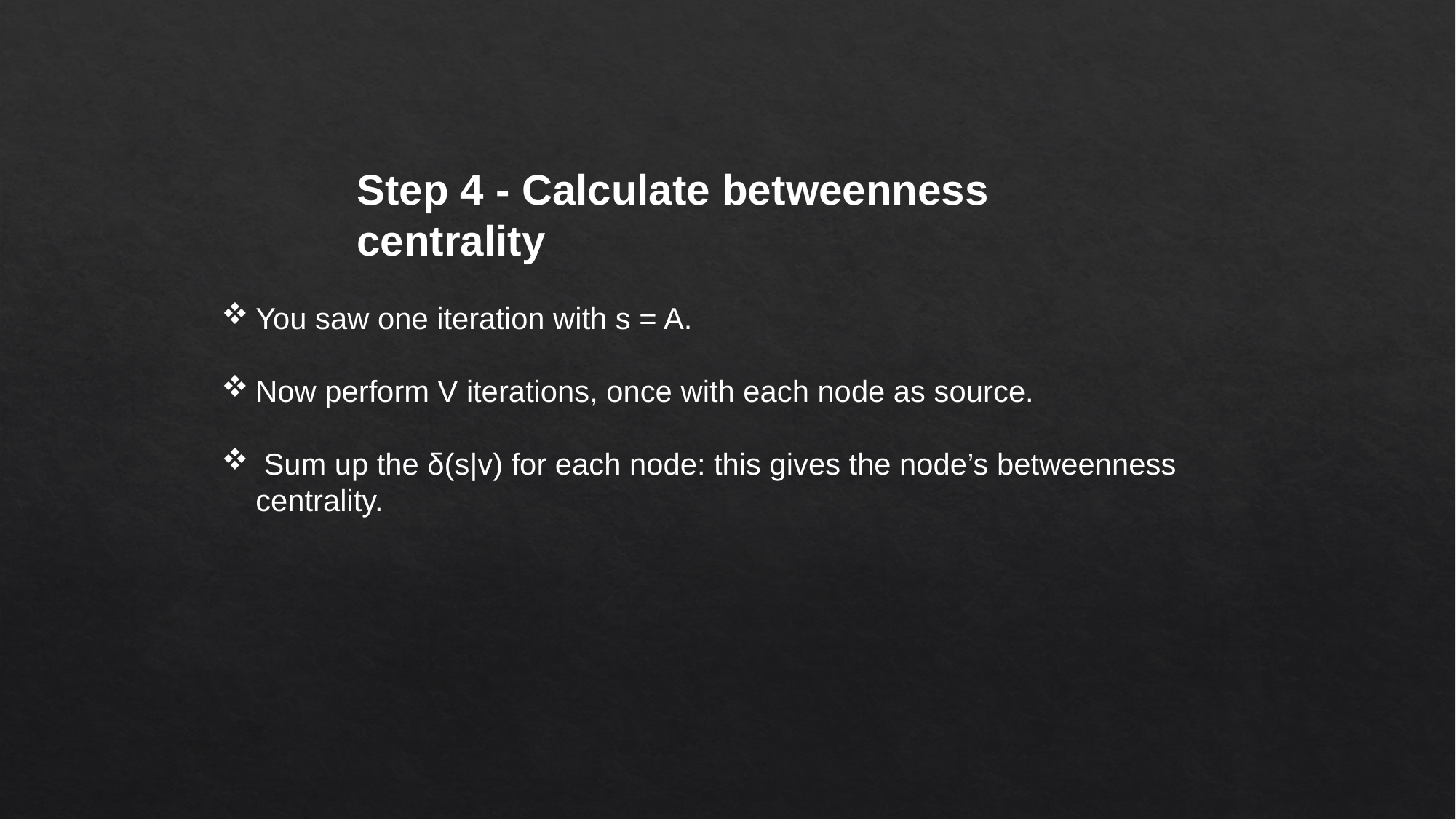

Step 4 - Calculate betweenness centrality
You saw one iteration with s = A.

Now perform V iterations, once with each node as source.

 Sum up the δ(s|v) for each node: this gives the node’s betweenness centrality.